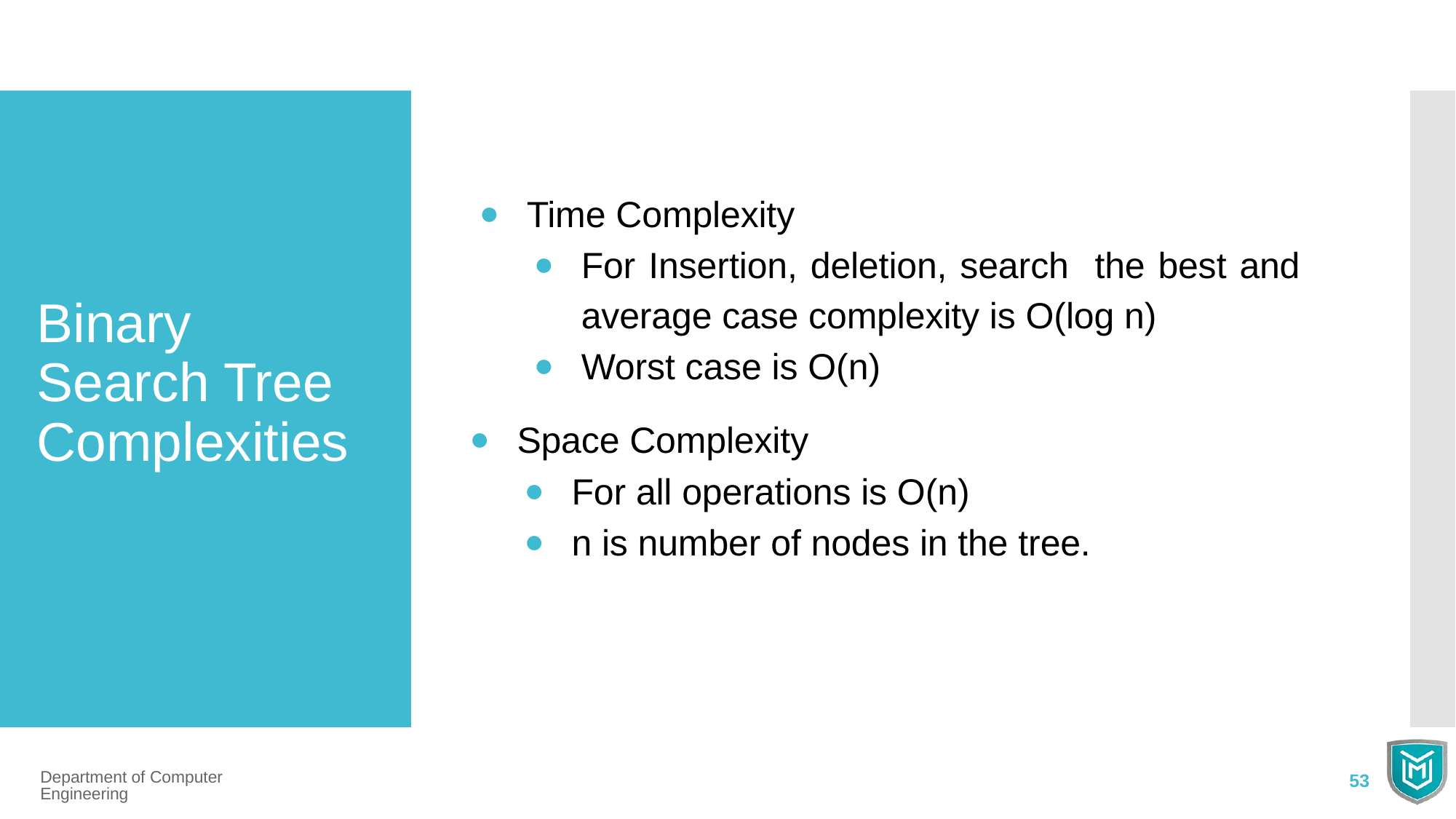

Time Complexity
For Insertion, deletion, search  the best and average case complexity is O(log n)
Worst case is O(n)
Binary Search Tree Complexities

Space Complexity
For all operations is O(n)
n is number of nodes in the tree.
Department of Computer Engineering
53